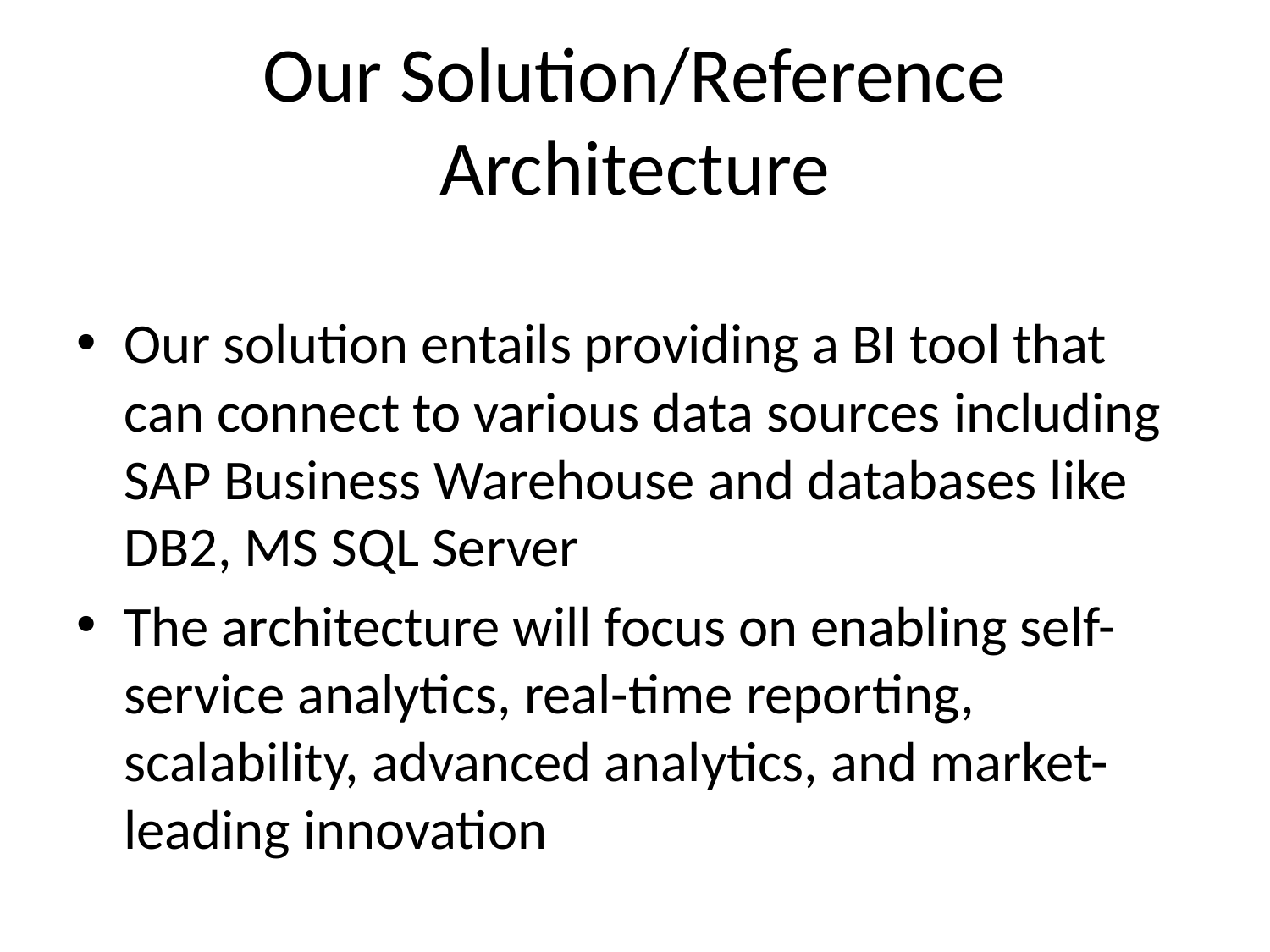

# Our Solution/Reference Architecture

Our solution entails providing a BI tool that can connect to various data sources including SAP Business Warehouse and databases like DB2, MS SQL Server
The architecture will focus on enabling self-service analytics, real-time reporting, scalability, advanced analytics, and market-leading innovation